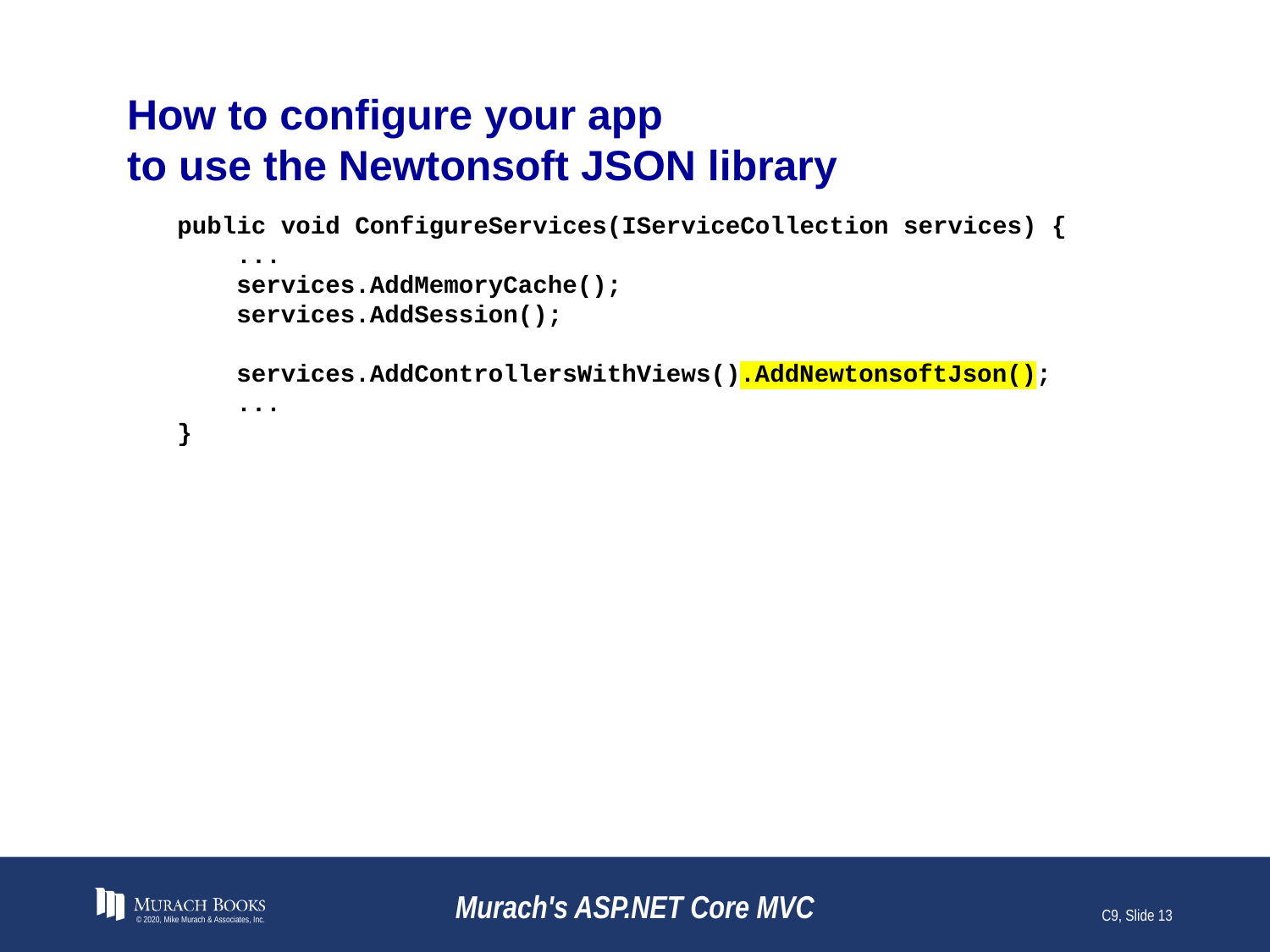

# How to configure your app to use the Newtonsoft JSON library
public void ConfigureServices(IServiceCollection services) {
    ...
    services.AddMemoryCache();
    services.AddSession();

    services.AddControllersWithViews().AddNewtonsoftJson();
    ...
}

© 2020, Mike Murach & Associates, Inc.
Murach's ASP.NET Core MVC

C9, Slide 13